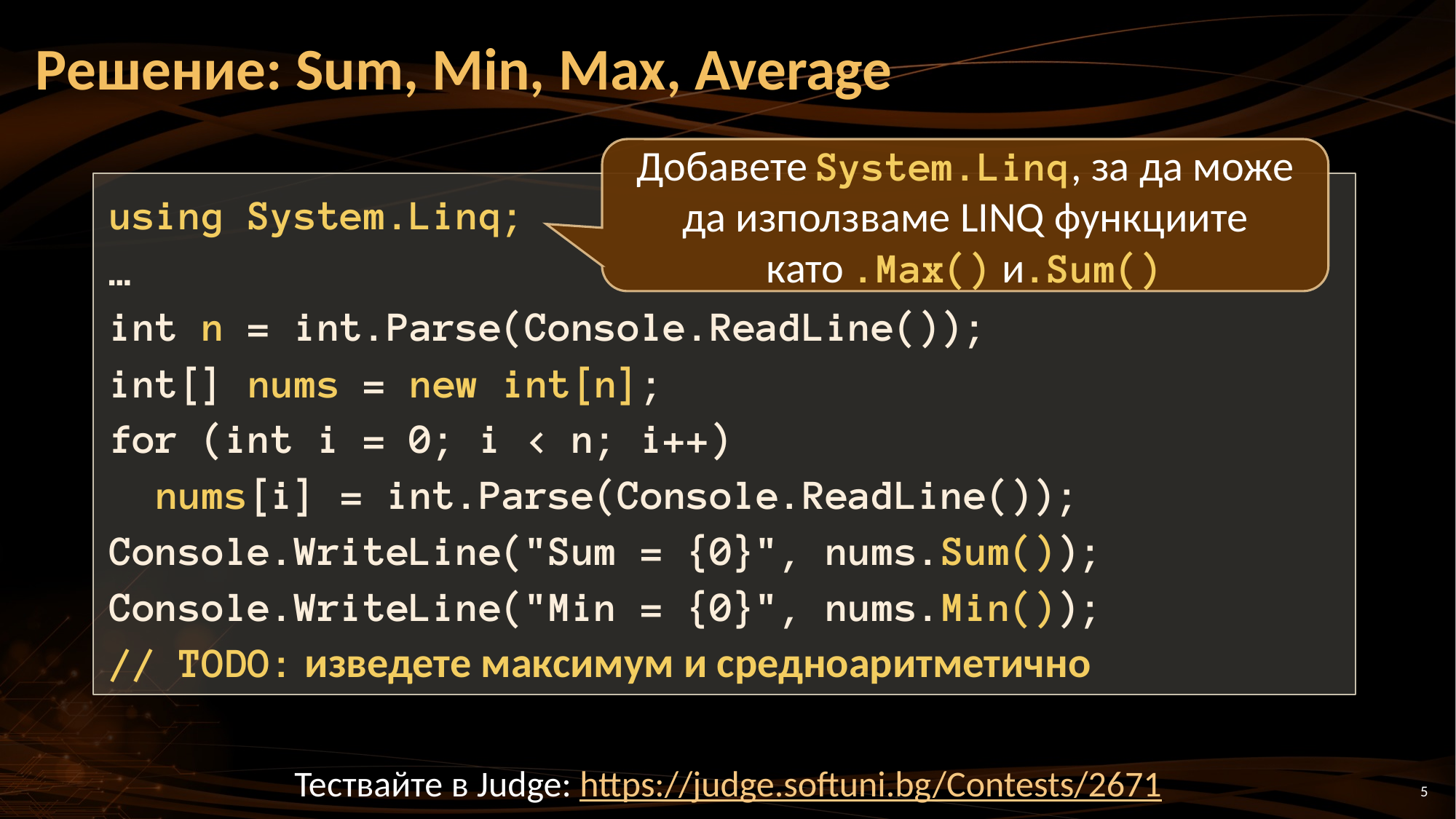

# Решение: Sum, Min, Max, Average
Добавете System.Linq, за да може да използваме LINQ функциите като .Max() и.Sum()
using System.Linq;
…
int n = int.Parse(Console.ReadLine());
int[] nums = new int[n];
for (int i = 0; i < n; i++)
  nums[i] = int.Parse(Console.ReadLine());
Console.WriteLine("Sum = {0}", nums.Sum());
Console.WriteLine("Min = {0}", nums.Min());
// TODO: изведете максимум и средноаритметично
Тествайте в Judge: https://judge.softuni.bg/Contests/2671
5